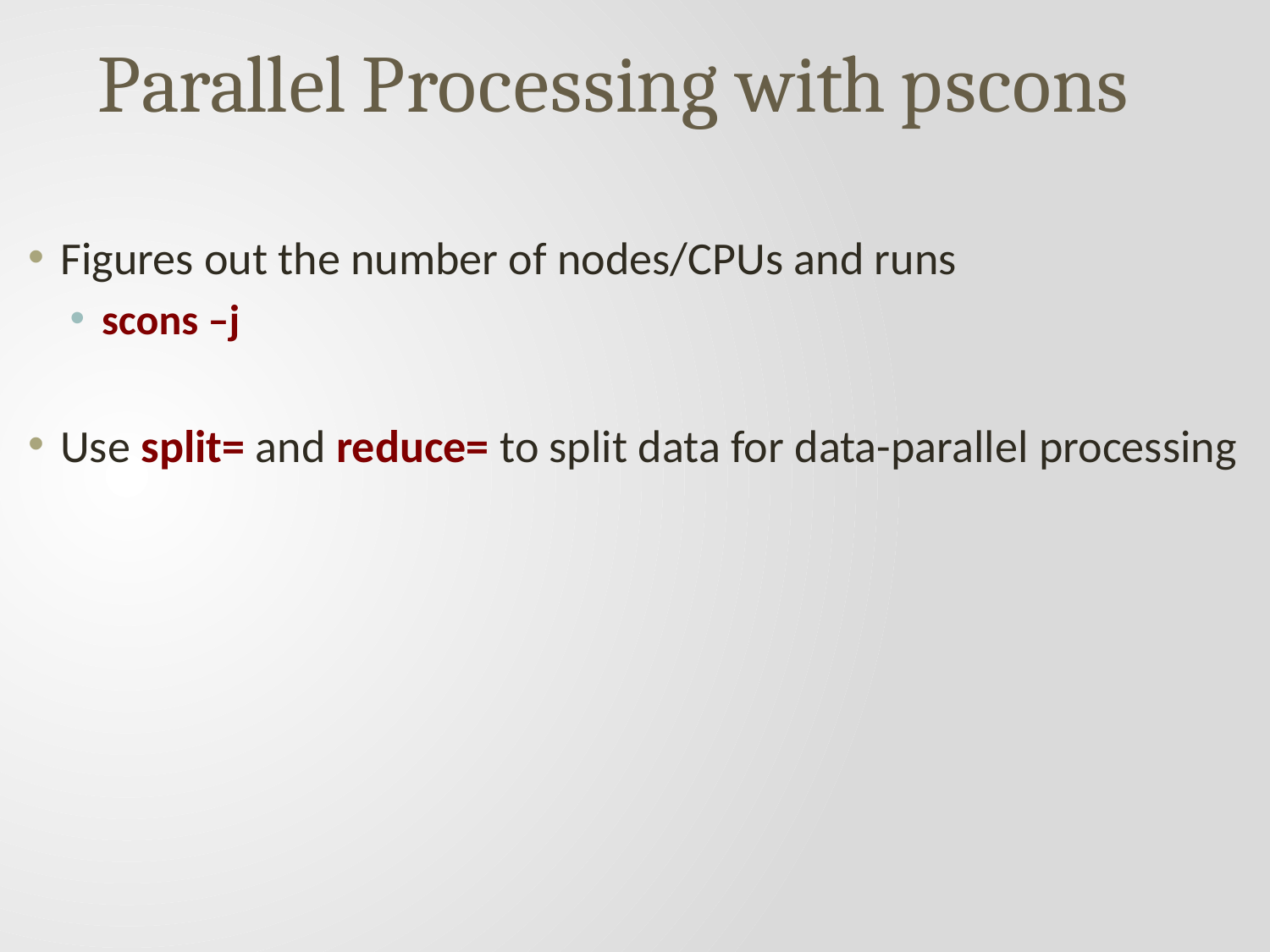

# Parallel Processing with pscons
Figures out the number of nodes/CPUs and runs
scons –j

Use split= and reduce= to split data for data-parallel processing